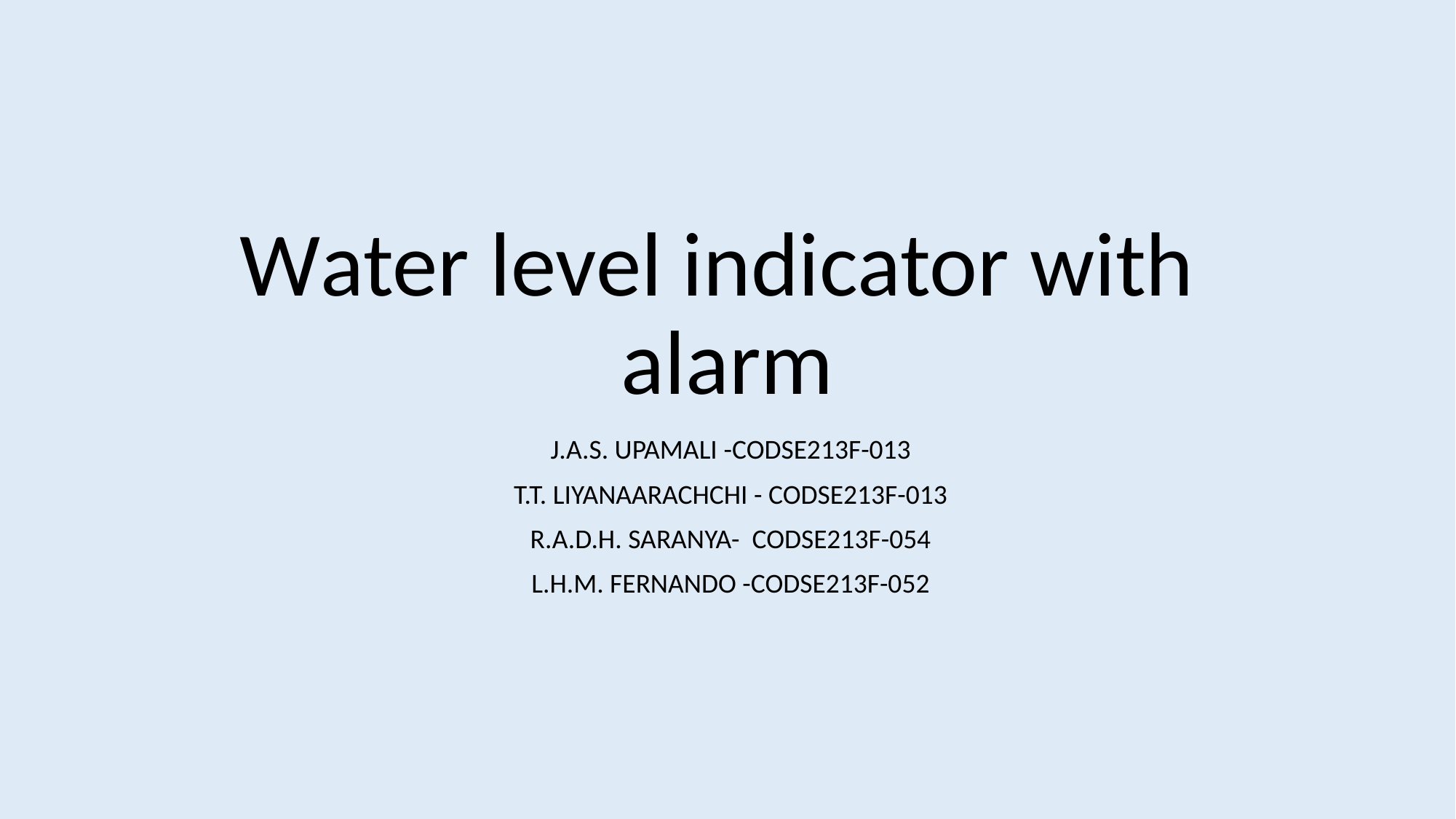

# Water level indicator with  alarm
 J.A.S. UPAMALI -CODSE213F-013
 T.T. LIYANAARACHCHI - CODSE213F-013
 R.A.D.H. SARANYA-  CODSE213F-054
 L.H.M. FERNANDO -CODSE213F-052